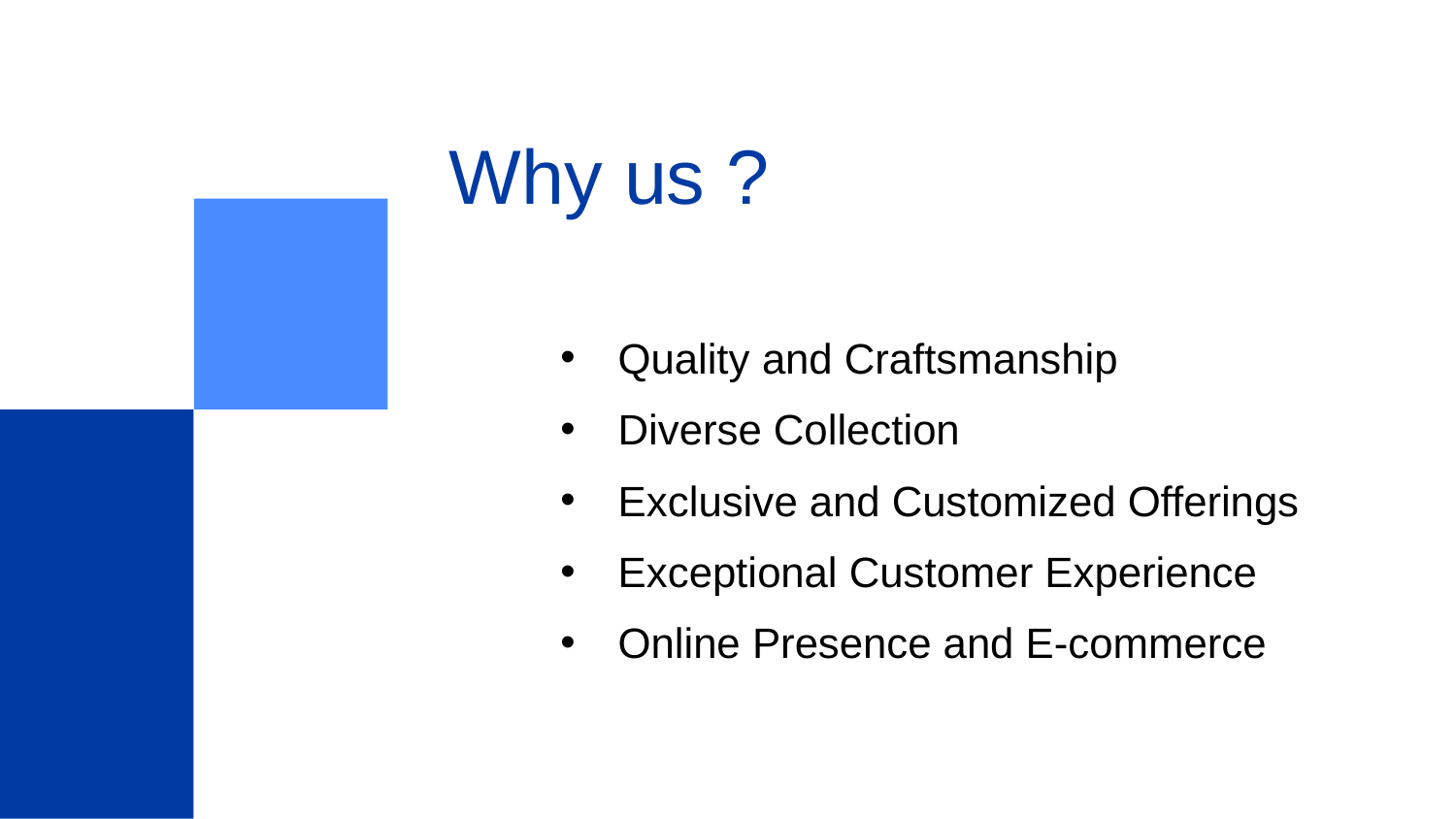

# Why us ?

Quality and Craftsmanship
Diverse Collection
Exclusive and Customized Offerings
Exceptional Customer Experience
Online Presence and E-commerce